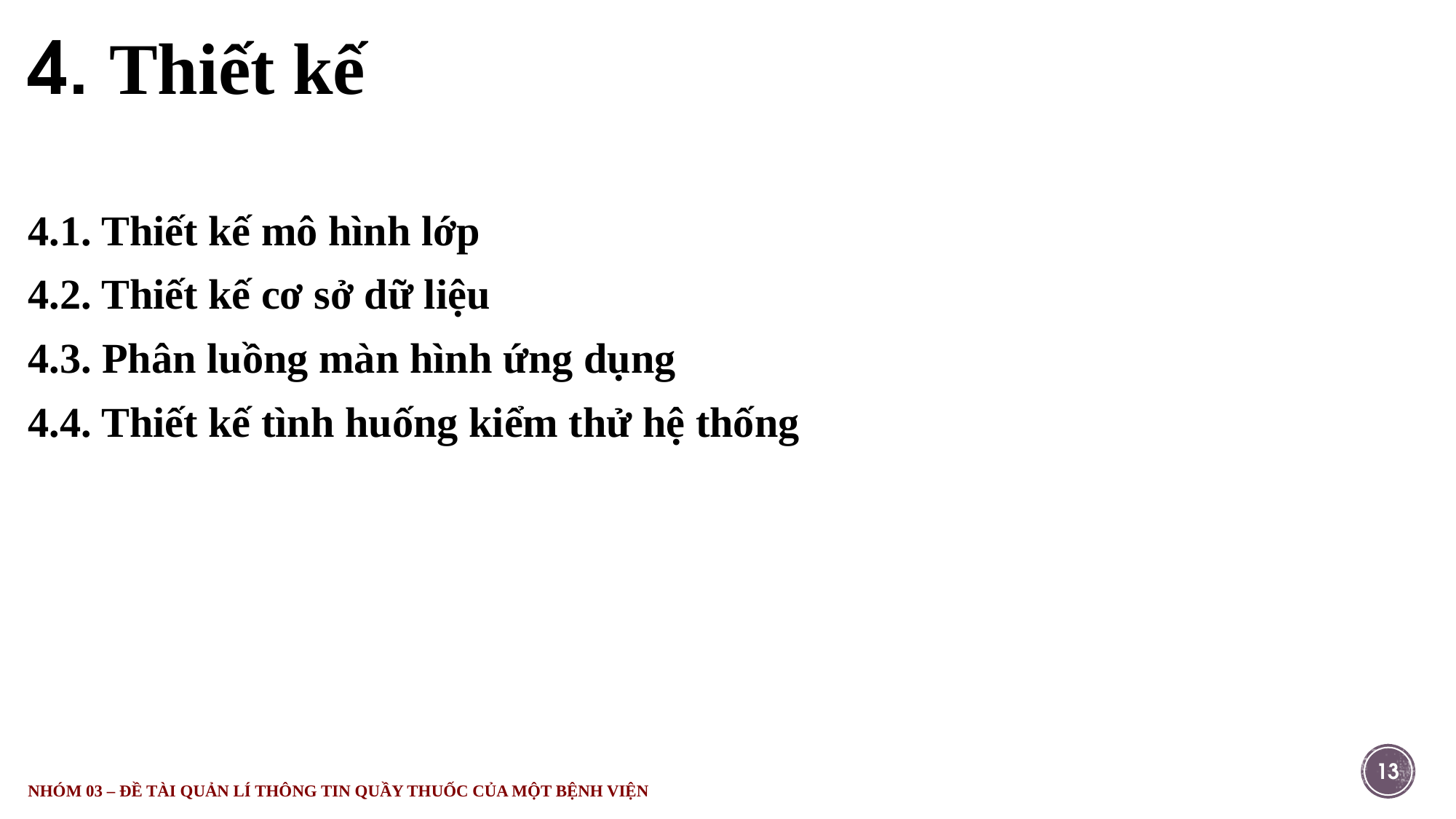

# 4. Thiết kế
4.1. Thiết kế mô hình lớp
4.2. Thiết kế cơ sở dữ liệu
4.3. Phân luồng màn hình ứng dụng
4.4. Thiết kế tình huống kiểm thử hệ thống
13
NHÓM 03 – ĐỀ TÀI QUẢN LÍ THÔNG TIN QUẦY THUỐC CỦA MỘT BỆNH VIỆN